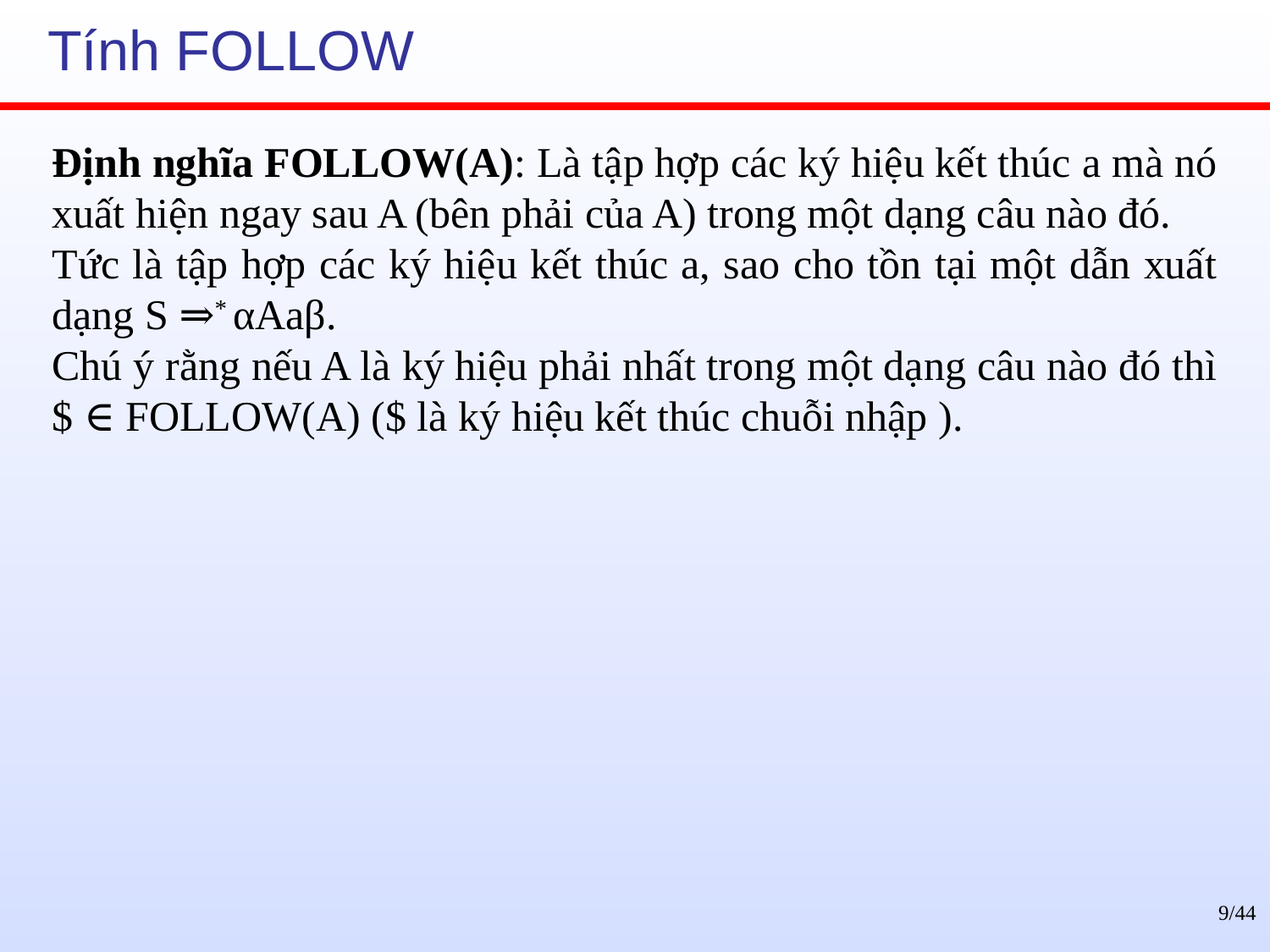

# Tính FOLLOW
Ðịnh nghĩa FOLLOW(A): Là tập hợp các ký hiệu kết thúc a mà nó xuất hiện ngay sau A (bên phải của A) trong một dạng câu nào đó.
Tức là tập hợp các ký hiệu kết thúc a, sao cho tồn tại một dẫn xuất dạng S ⇒* αAaβ.
Chú ý rằng nếu A là ký hiệu phải nhất trong một dạng câu nào đó thì $ ∈ FOLLOW(A) ($ là ký hiệu kết thúc chuỗi nhập ).